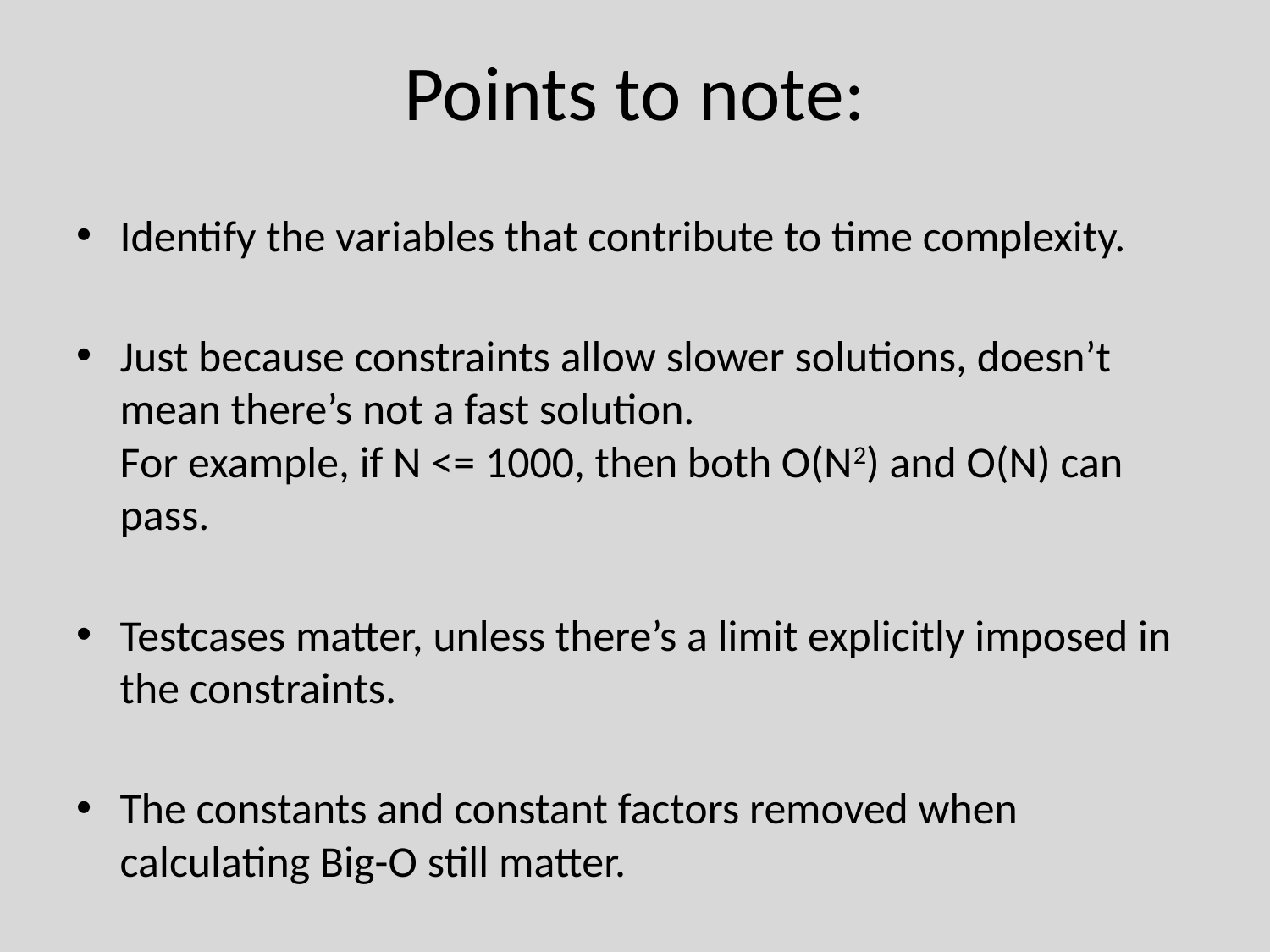

# Points to note:
Identify the variables that contribute to time complexity.

Just because constraints allow slower solutions, doesn’t mean there’s not a fast solution.
For example, if N <= 1000, then both O(N2) and O(N) can pass.

Testcases matter, unless there’s a limit explicitly imposed in the constraints.

The constants and constant factors removed when calculating Big-O still matter.